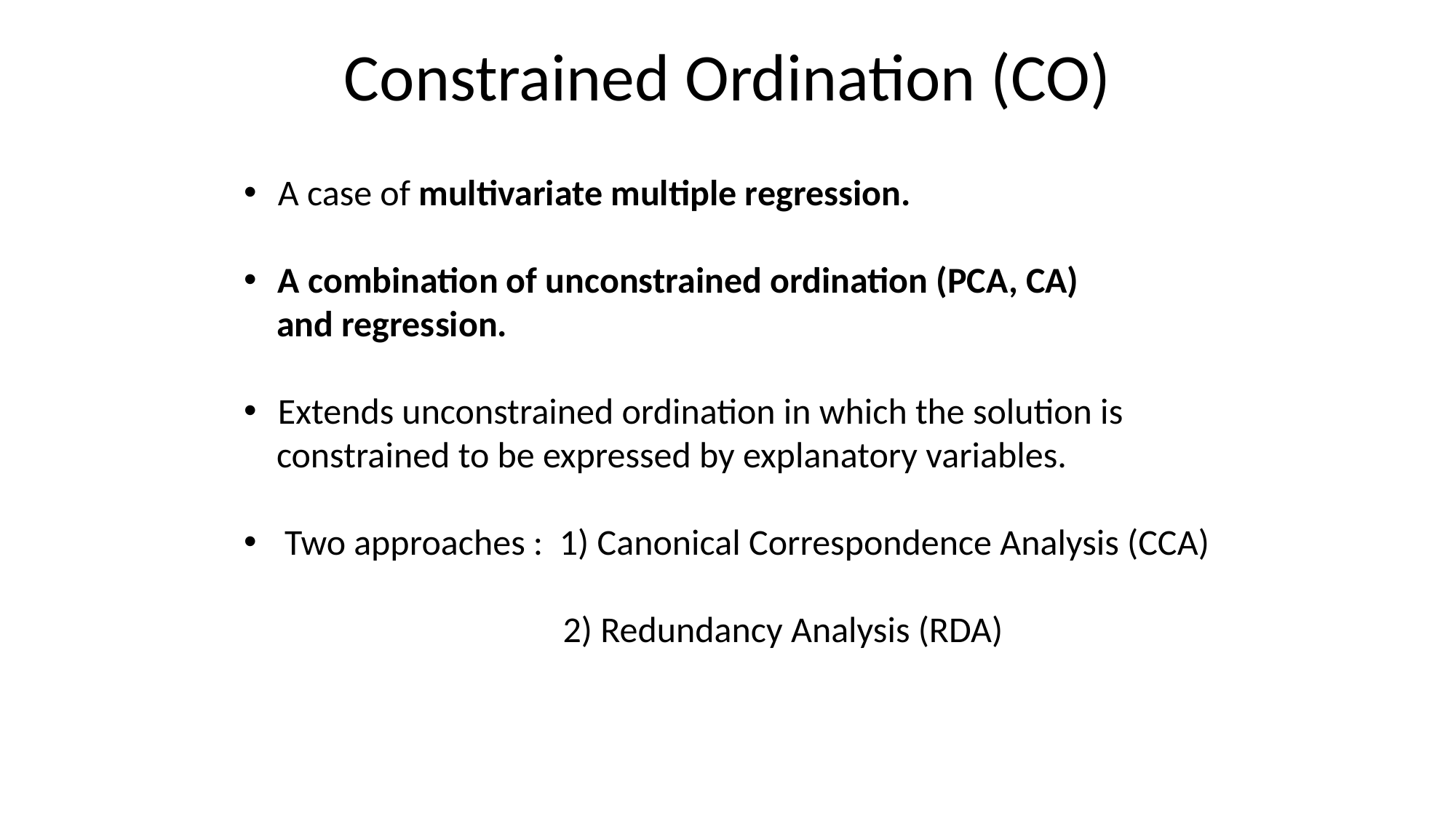

# Constrained Ordination (CO)
A case of multivariate multiple regression.

A combination of unconstrained ordination (PCA, CA)
    and regression.

Extends unconstrained ordination in which the solution is
    constrained to be expressed by explanatory variables.

Two approaches :  1) Canonical Correspondence Analysis (CCA)

                                       2) Redundancy Analysis (RDA)